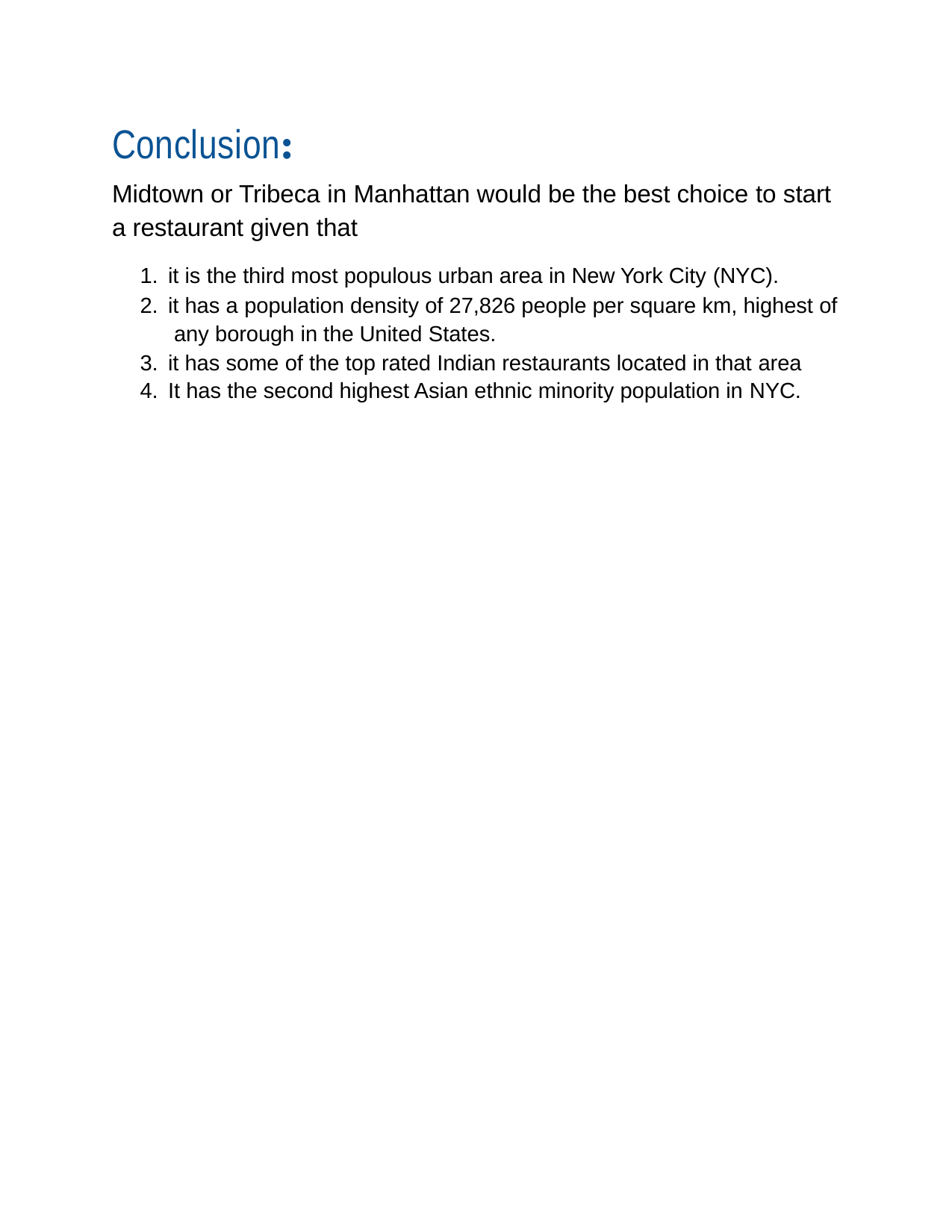

# Conclusion:
Midtown or Tribeca in Manhattan would be the best choice to start  a restaurant given that
it is the third most populous urban area in New York City (NYC).
it has a population density of 27,826 people per square km, highest of  any borough in the United States.
it has some of the top rated Indian restaurants located in that area
It has the second highest Asian ethnic minority population in NYC.